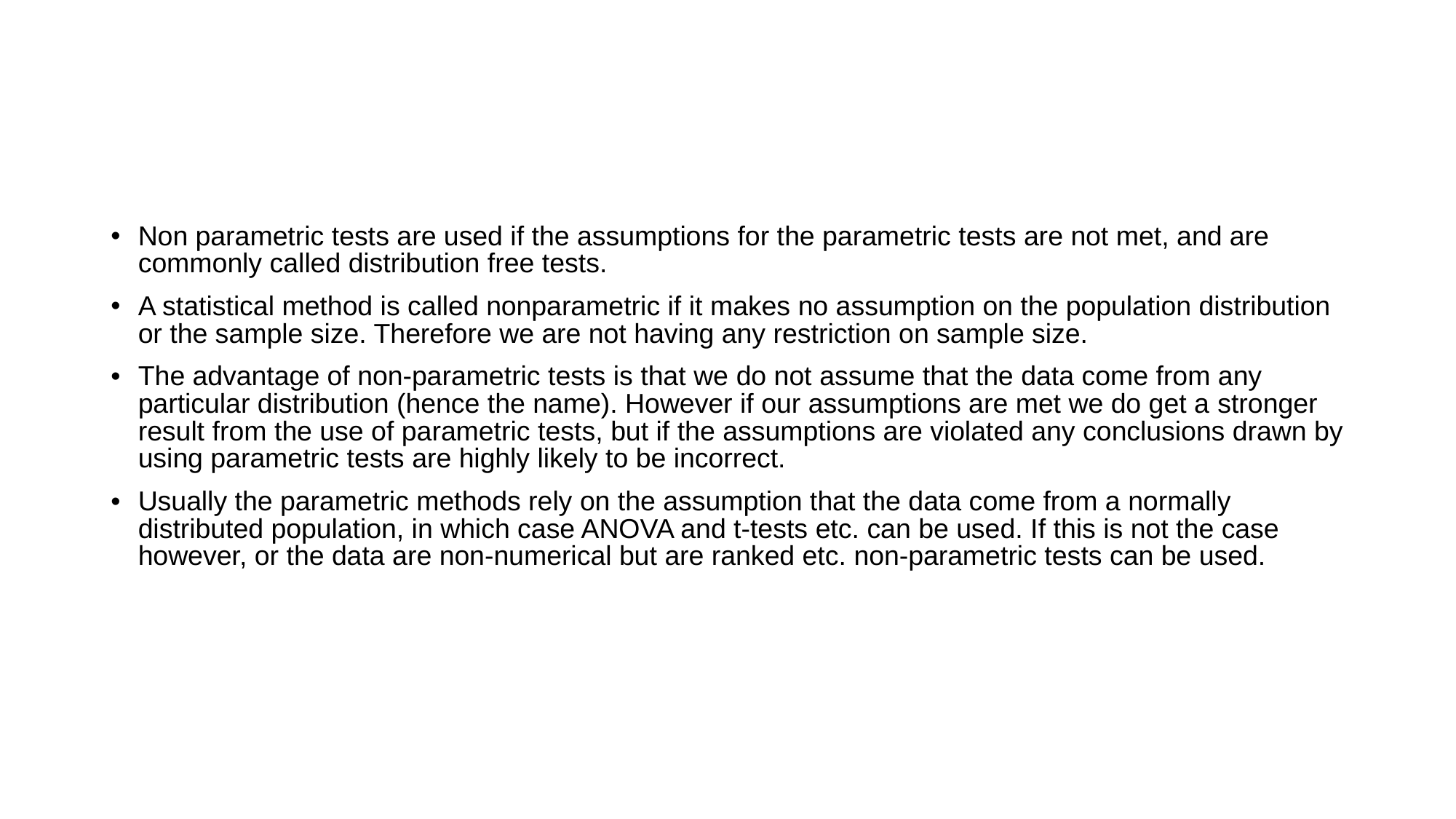

# Non parametric tests are used if the assumptions for the parametric tests are not met, and are commonly called distribution free tests.
A statistical method is called nonparametric if it makes no assumption on the population distribution or the sample size. Therefore we are not having any restriction on sample size.
The advantage of non-parametric tests is that we do not assume that the data come from any particular distribution (hence the name). However if our assumptions are met we do get a stronger result from the use of parametric tests, but if the assumptions are violated any conclusions drawn by using parametric tests are highly likely to be incorrect.
Usually the parametric methods rely on the assumption that the data come from a normally distributed population, in which case ANOVA and t-tests etc. can be used. If this is not the case however, or the data are non-numerical but are ranked etc. non-parametric tests can be used.